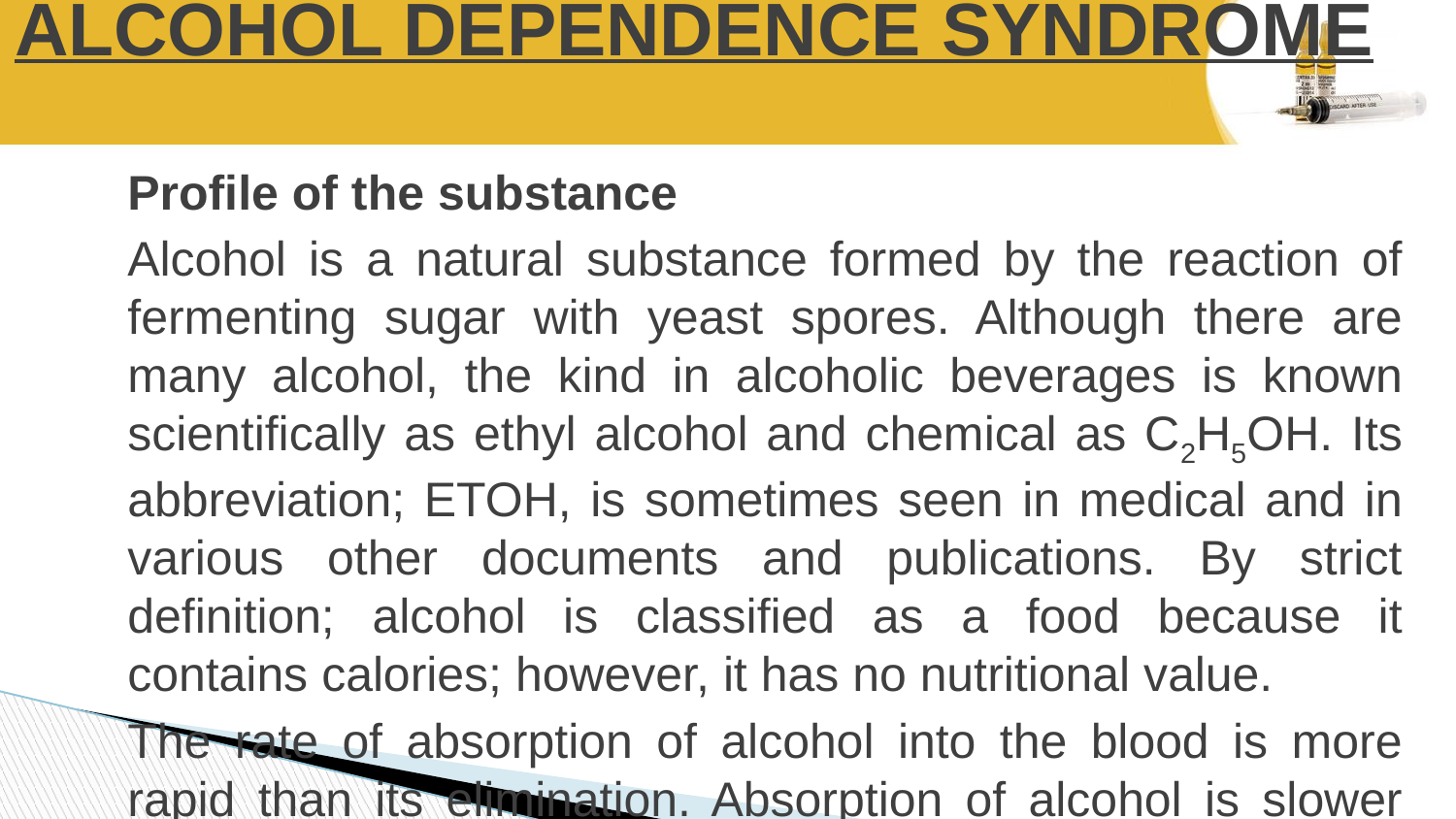

# ALCOHOL DEPENDENCE SYNDROME
Profile of the substance
Alcohol is a natural substance formed by the reaction of fermenting sugar with yeast spores. Although there are many alcohol, the kind in alcoholic beverages is known scientifically as ethyl alcohol and chemical as C2H5OH. Its abbreviation; ETOH, is sometimes seen in medical and in various other documents and publications. By strict definition; alcohol is classified as a food because it contains calories; however, it has no nutritional value.
The rate of absorption of alcohol into the blood is more rapid than its elimination. Absorption of alcohol is slower when food is present in the stomach. A small amount is excreted through urine and a small amount is exhaled.